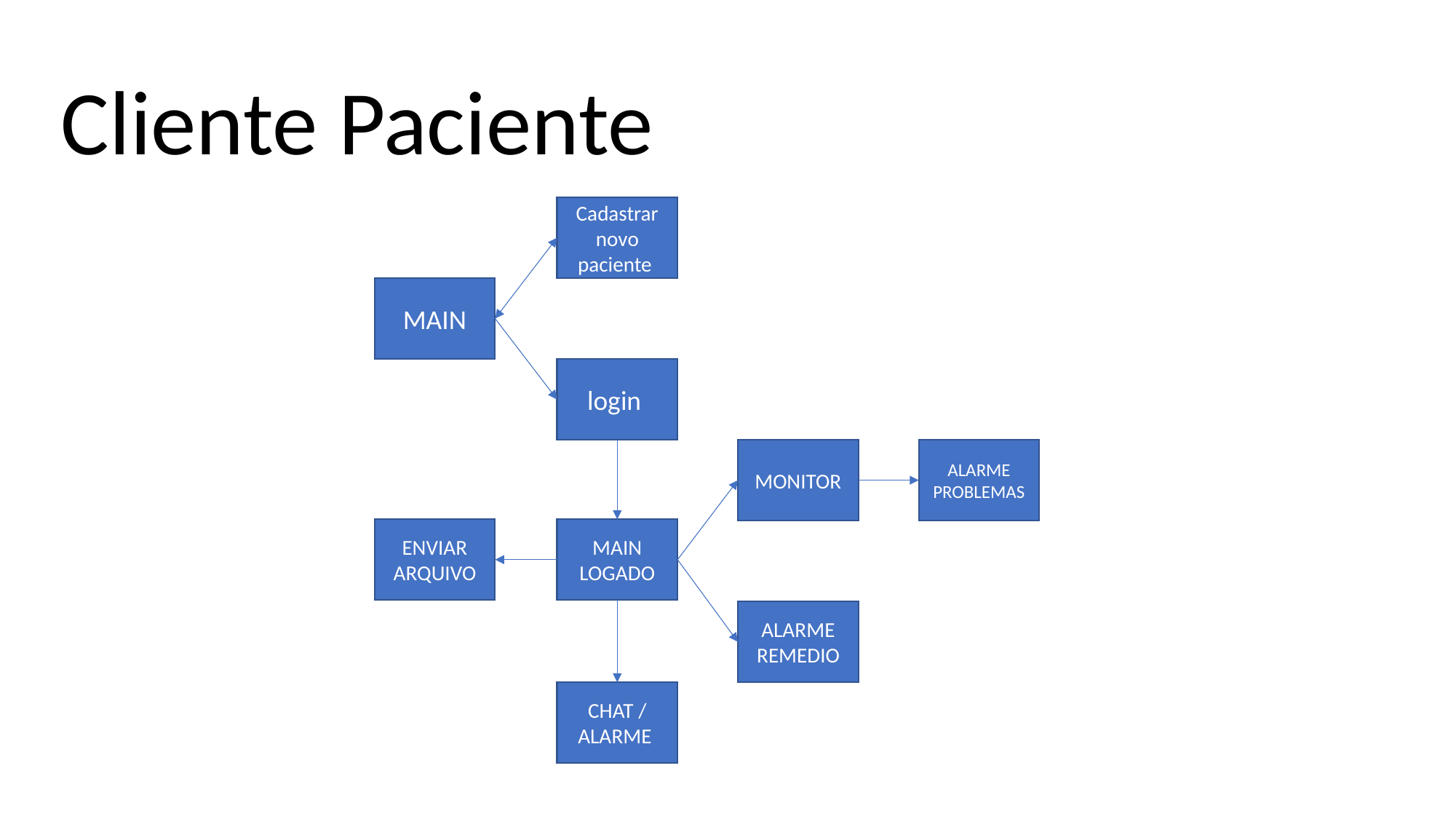

Cliente Paciente
Cadastrar novo paciente
MAIN
login
MONITOR
ALARME PROBLEMAS
ENVIAR ARQUIVO
MAIN LOGADO
ALARME REMEDIO
CHAT / ALARME